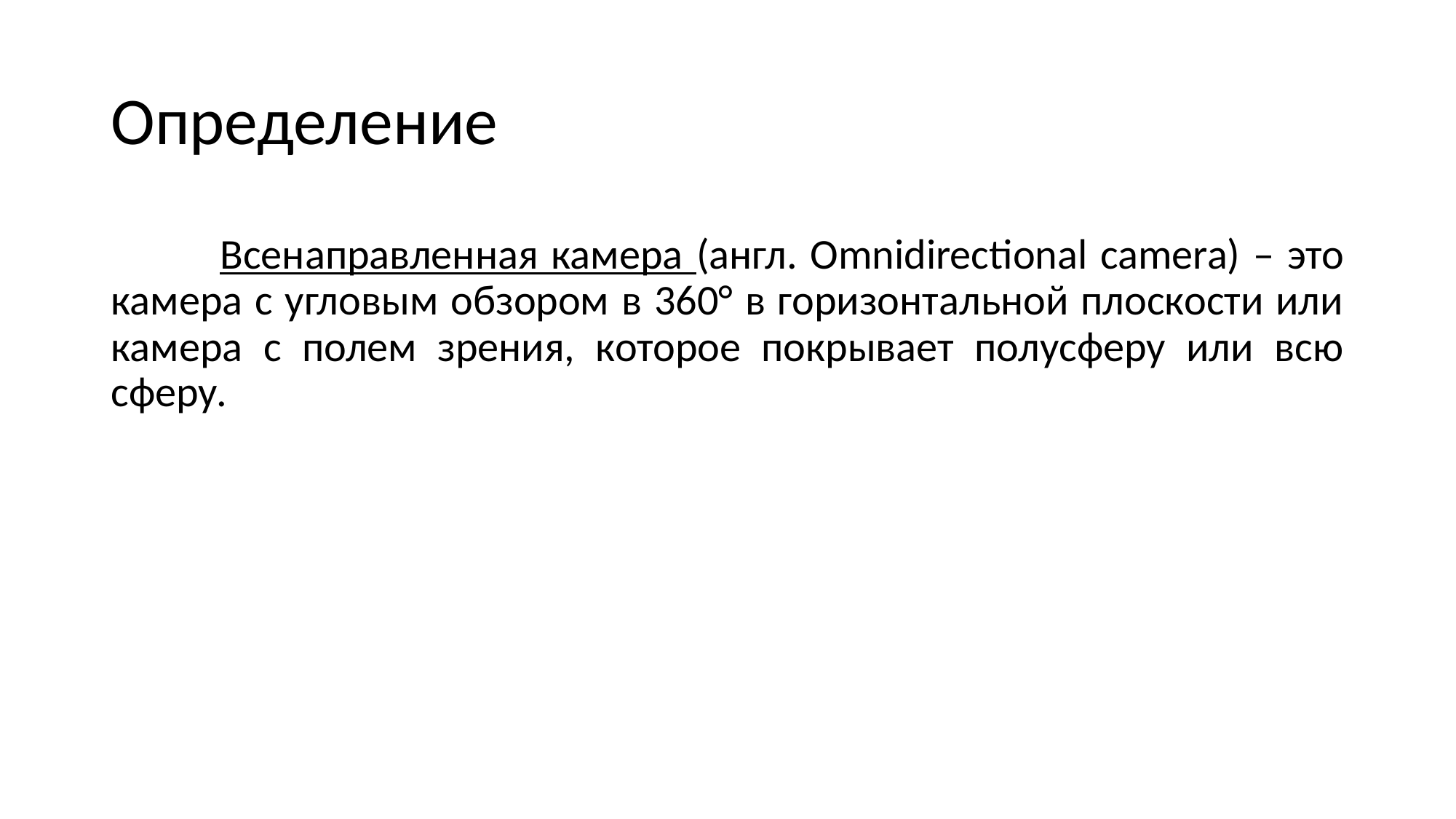

# Определение
	Всенаправленная камера (англ. Omnidirectional camera) – это камера с угловым обзором в 360° в горизонтальной плоскости или камера с полем зрения, которое покрывает полусферу или всю сферу.